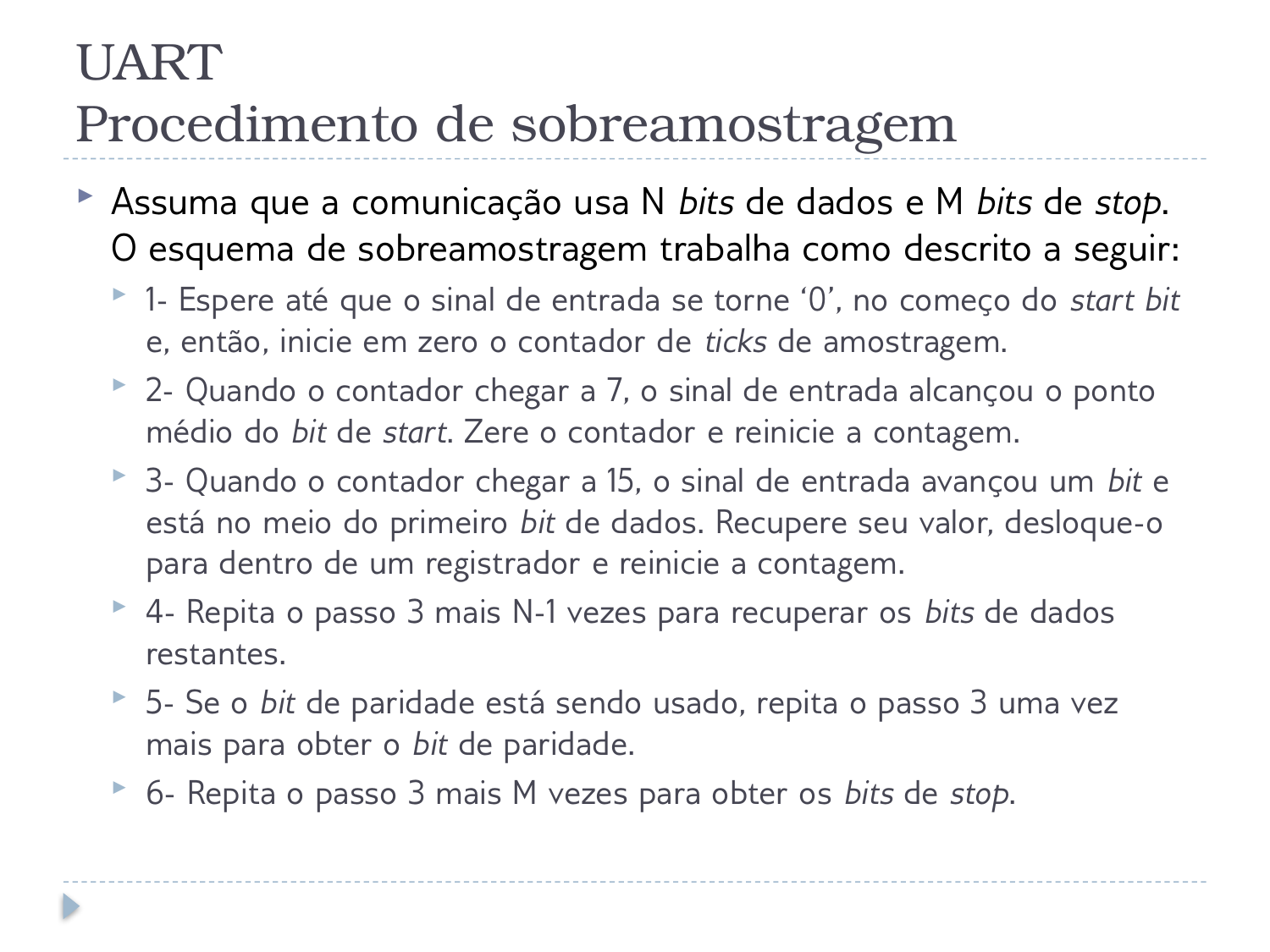

# UART Procedimento de sobreamostragem
Assuma que a comunicação usa N bits de dados e M bits de stop. O esquema de sobreamostragem trabalha como descrito a seguir:
1- Espere até que o sinal de entrada se torne ‘0’, no começo do start bit e, então, inicie em zero o contador de ticks de amostragem.
2- Quando o contador chegar a 7, o sinal de entrada alcançou o ponto médio do bit de start. Zere o contador e reinicie a contagem.
3- Quando o contador chegar a 15, o sinal de entrada avançou um bit e está no meio do primeiro bit de dados. Recupere seu valor, desloque-o para dentro de um registrador e reinicie a contagem.
4- Repita o passo 3 mais N-1 vezes para recuperar os bits de dados restantes.
5- Se o bit de paridade está sendo usado, repita o passo 3 uma vez mais para obter o bit de paridade.
6- Repita o passo 3 mais M vezes para obter os bits de stop.